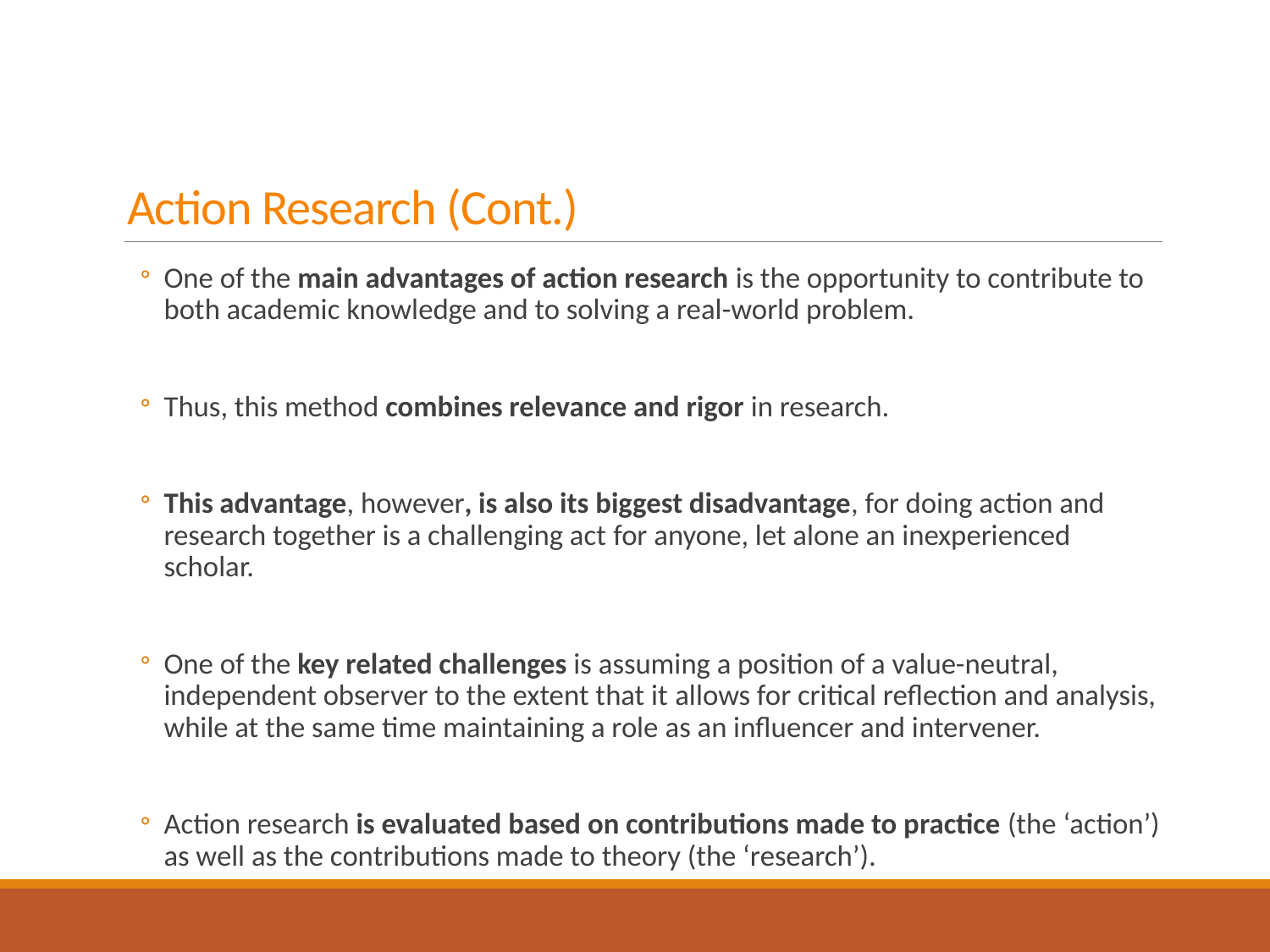

# Action Research (Cont.)
One of the main advantages of action research is the opportunity to contribute to both academic knowledge and to solving a real-world problem.

Thus, this method combines relevance and rigor in research.

This advantage, however, is also its biggest disadvantage, for doing action and research together is a challenging act for anyone, let alone an inexperienced scholar.

One of the key related challenges is assuming a position of a value-neutral, independent observer to the extent that it allows for critical reflection and analysis, while at the same time maintaining a role as an influencer and intervener.

Action research is evaluated based on contributions made to practice (the ‘action’) as well as the contributions made to theory (the ‘research’).